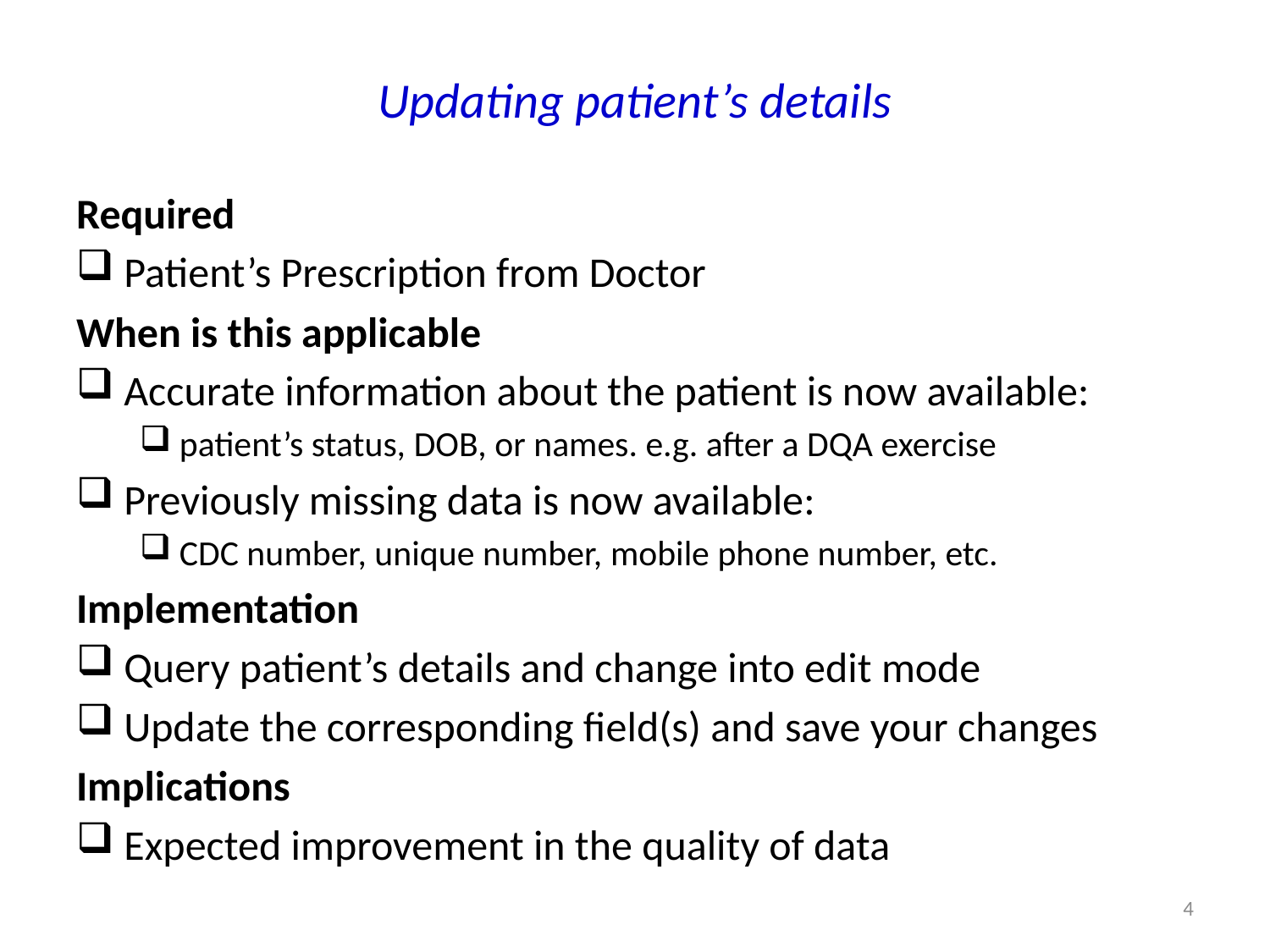

# Updating patient’s details
Required
Patient’s Prescription from Doctor
When is this applicable
Accurate information about the patient is now available:
patient’s status, DOB, or names. e.g. after a DQA exercise
Previously missing data is now available:
CDC number, unique number, mobile phone number, etc.
Implementation
Query patient’s details and change into edit mode
Update the corresponding field(s) and save your changes
Implications
Expected improvement in the quality of data

4